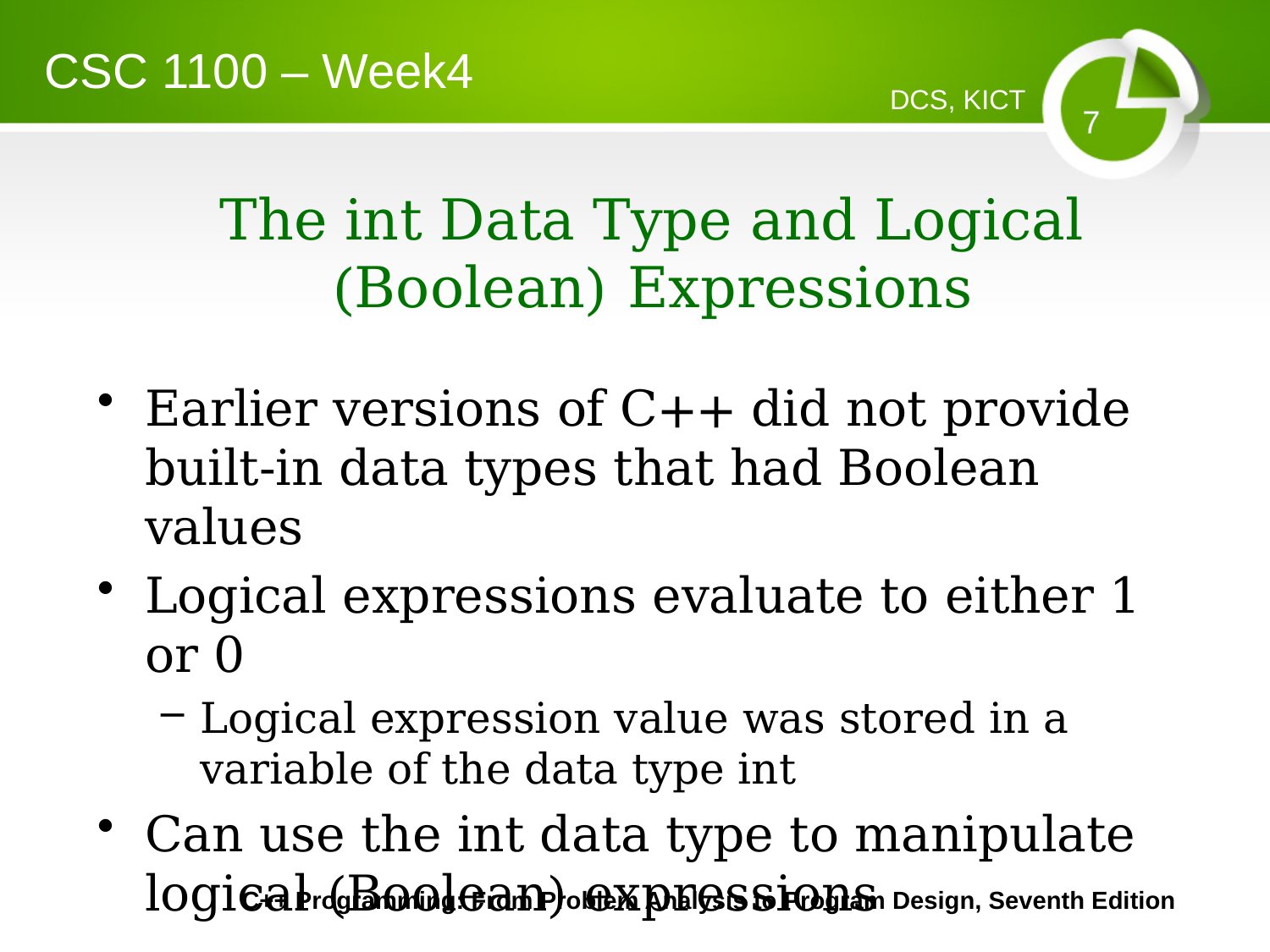

CSC 1100 – Week4
DCS, KICT
7
# The int Data Type and Logical (Boolean) Expressions
Earlier versions of C++ did not provide built-in data types that had Boolean values
Logical expressions evaluate to either 1 or 0
Logical expression value was stored in a variable of the data type int
Can use the int data type to manipulate logical (Boolean) expressions

7
C++ Programming: From Problem Analysis to Program Design, Seventh Edition